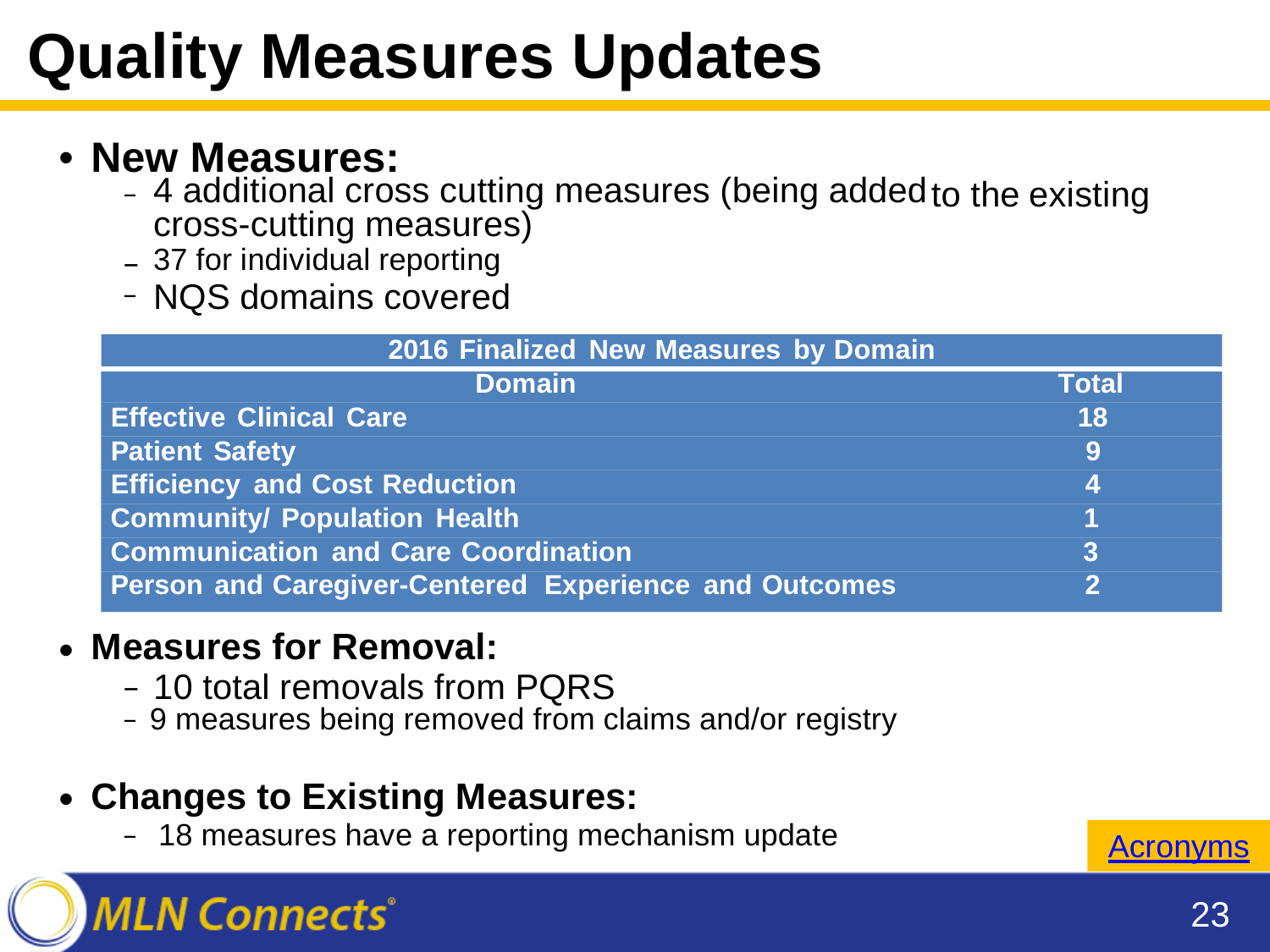

Quality Measures Updates

•
New Measures:
4 additional cross cutting measures (being added cross-cutting measures)
to the
existing
‒
‒
‒
37 for individual reporting
NQS domains covered

2016 Finalized New Measures by Domain

Domain                                                               Total
Effective Clinical Care                                                                                       18
Patient Safety                                                                                                       9
Efficiency and Cost Reduction                                                                          4
Community/ Population Health                                                                          1
Communication and Care Coordination                                                           3
Person and Caregiver-Centered  Experience and Outcomes                        2

•
Measures for Removal:
‒ 10 total removals from PQRS
‒ 9 measures being removed from claims and/or registry
Changes to Existing Measures:
‒  18 measures have a reporting mechanism update
•

Acronyms
23